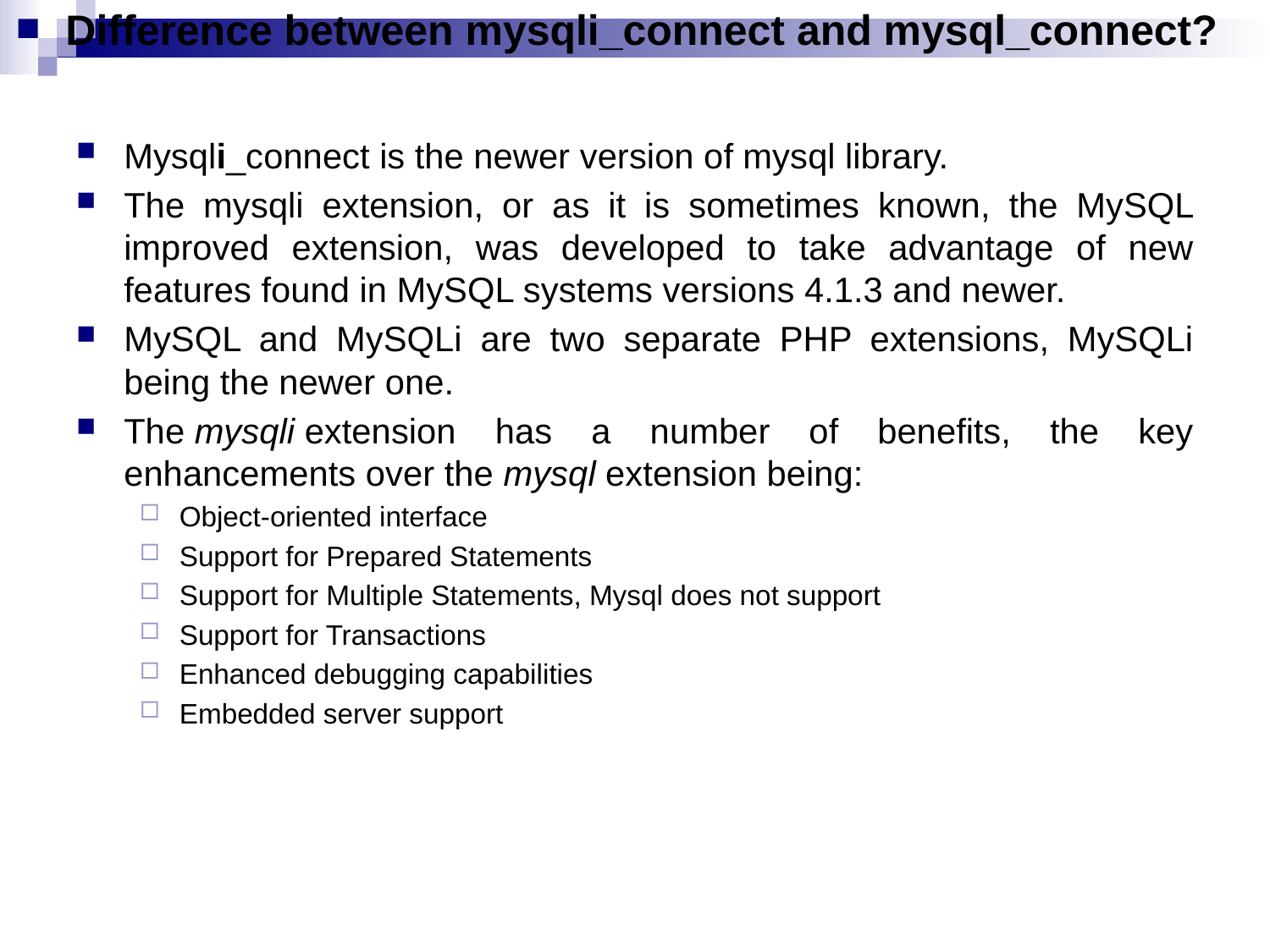

# Difference between mysqli_connect and mysql_connect?
Mysqli_connect is the newer version of mysql library.
The mysqli extension, or as it is sometimes known, the MySQL improved extension, was developed to take advantage of new features found in MySQL systems versions 4.1.3 and newer.
MySQL and MySQLi are two separate PHP extensions, MySQLi being the newer one.
The mysqli extension has a number of benefits, the key enhancements over the mysql extension being:
Object-oriented interface
Support for Prepared Statements
Support for Multiple Statements, Mysql does not support
Support for Transactions
Enhanced debugging capabilities
Embedded server support